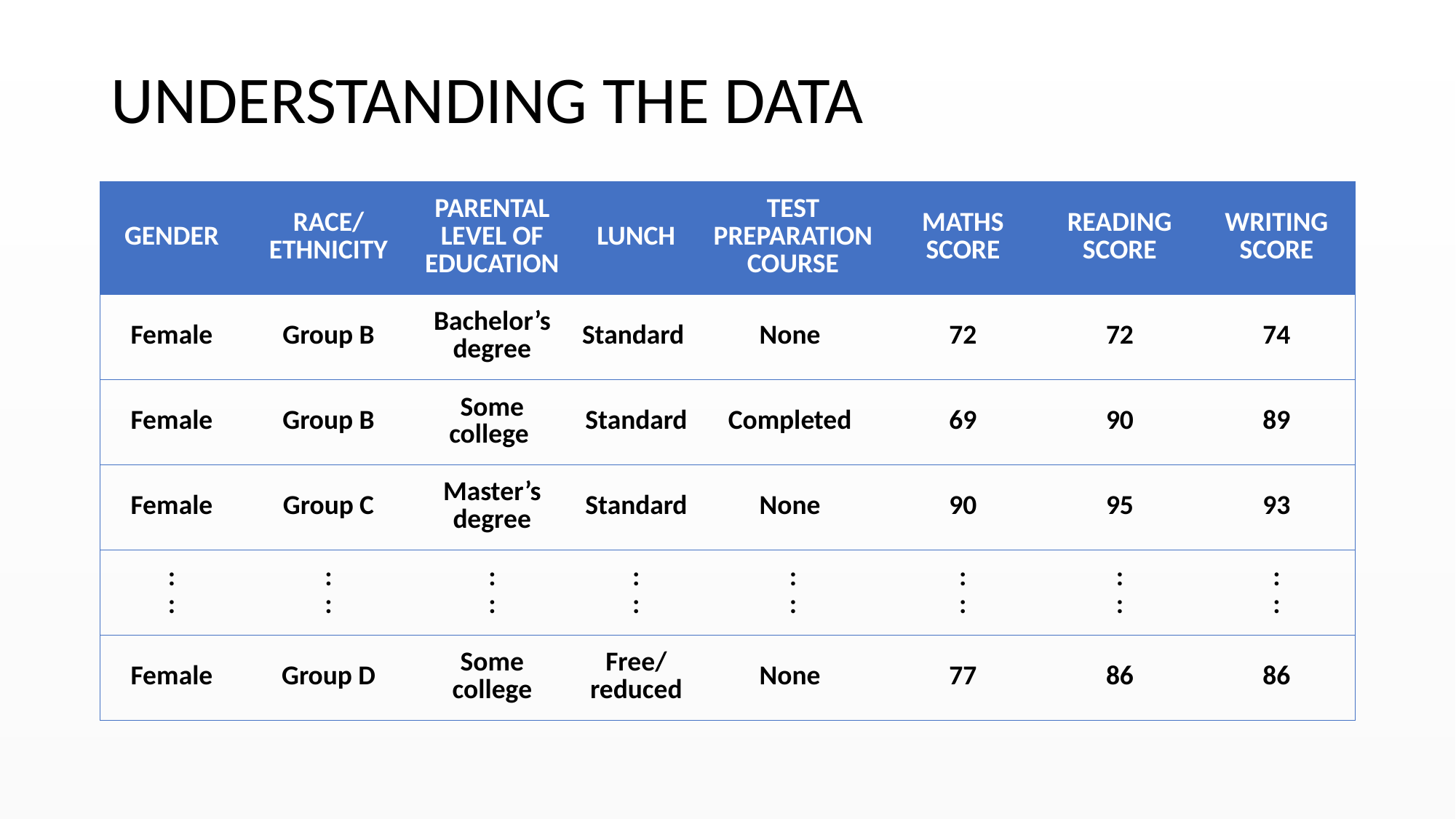

# UNDERSTANDING THE DATA
| GENDER | RACE/ETHNICITY | PARENTAL LEVEL OF EDUCATION | LUNCH | TEST PREPARATION COURSE | MATHS SCORE | READING SCORE | WRITING SCORE |
| --- | --- | --- | --- | --- | --- | --- | --- |
| Female | Group B | Bachelor’s degree | Standard | None | 72 | 72 | 74 |
| Female | Group B | Some college | Standard | Completed | 69 | 90 | 89 |
| Female | Group C | Master’s degree | Standard | None | 90 | 95 | 93 |
| : : | : : | : : | : : | : : | : : | : : | : : |
| Female | Group D | Some college | Free/reduced | None | 77 | 86 | 86 |